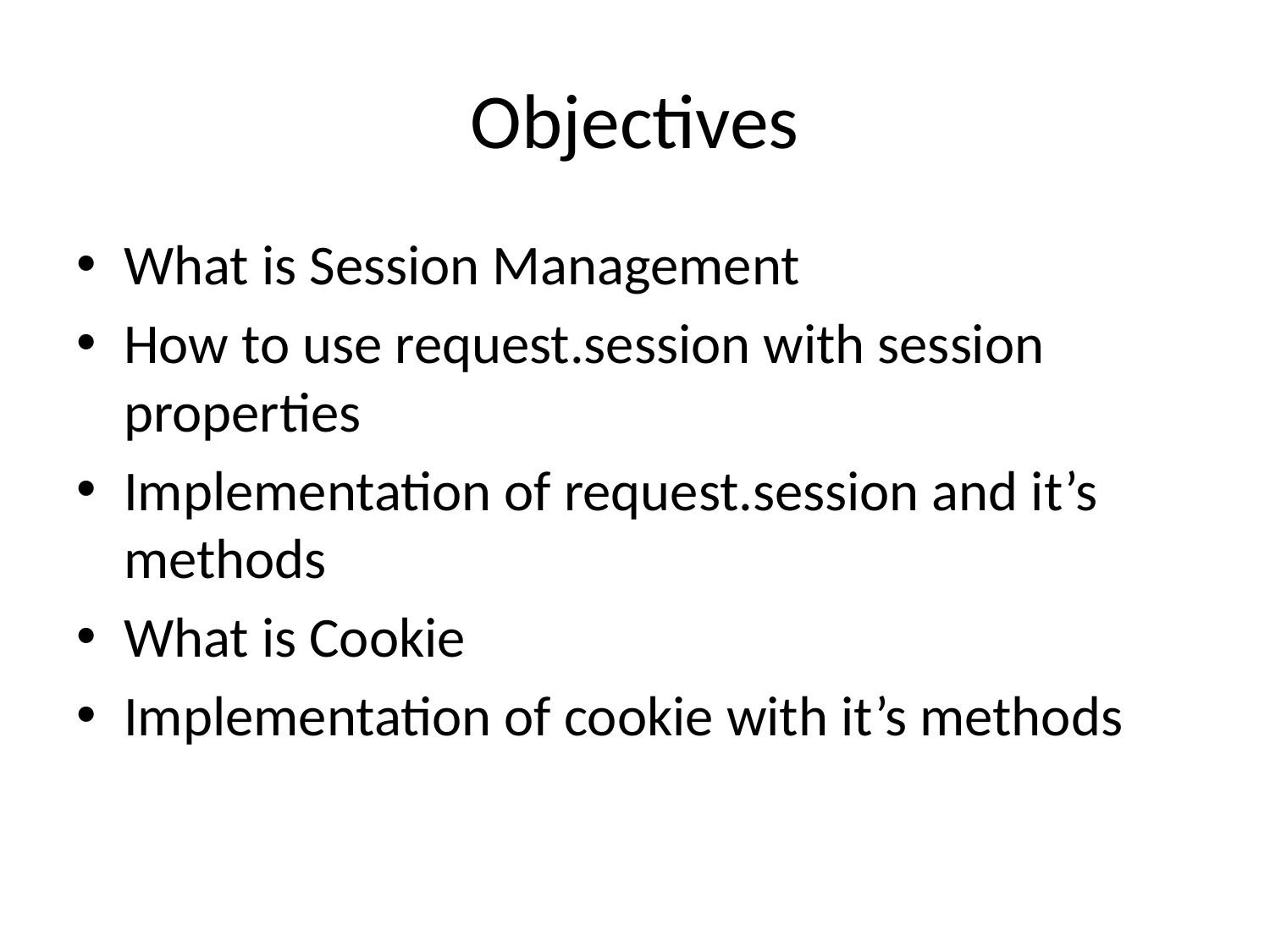

# Objectives
What is Session Management
How to use request.session with session properties
Implementation of request.session and it’s methods
What is Cookie
Implementation of cookie with it’s methods